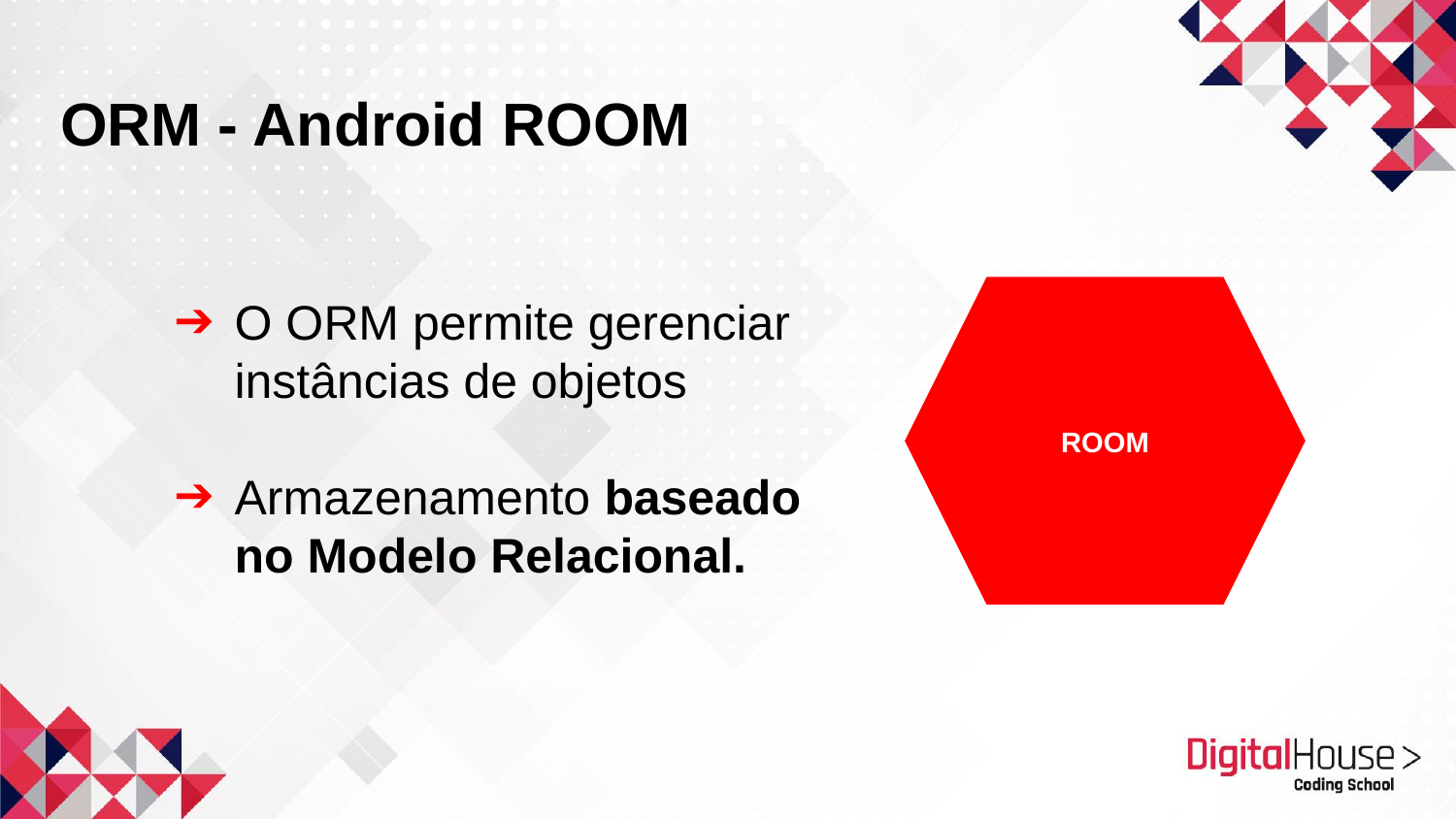

ORM - Android ROOM
O ORM permite gerenciar instâncias de objetos

Armazenamento baseado no Modelo Relacional.
ROOM